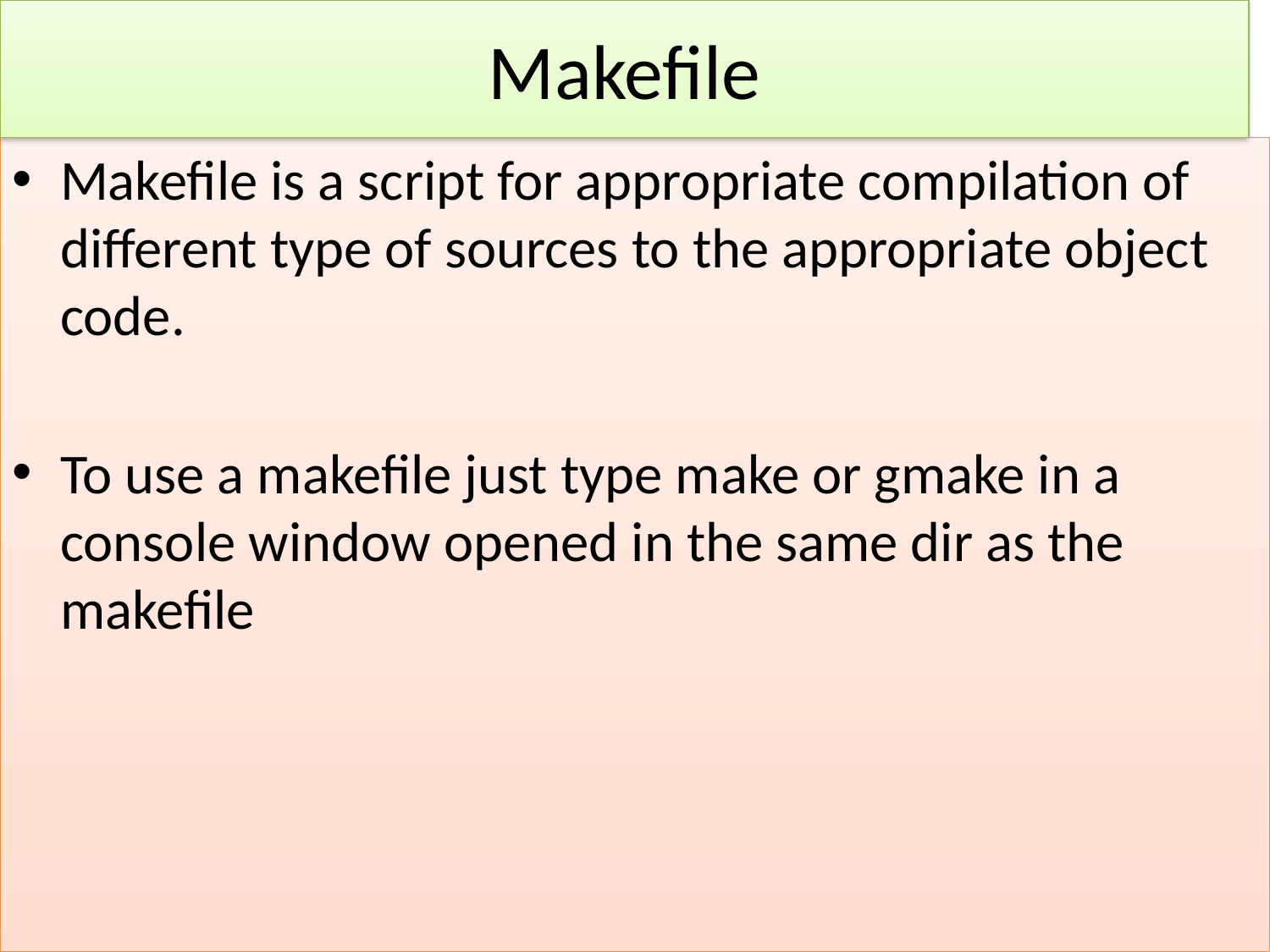

Makefile
Makefile is a script for appropriate compilation of different type of sources to the appropriate object code.

To use a makefile just type make or gmake in a console window opened in the same dir as the makefile